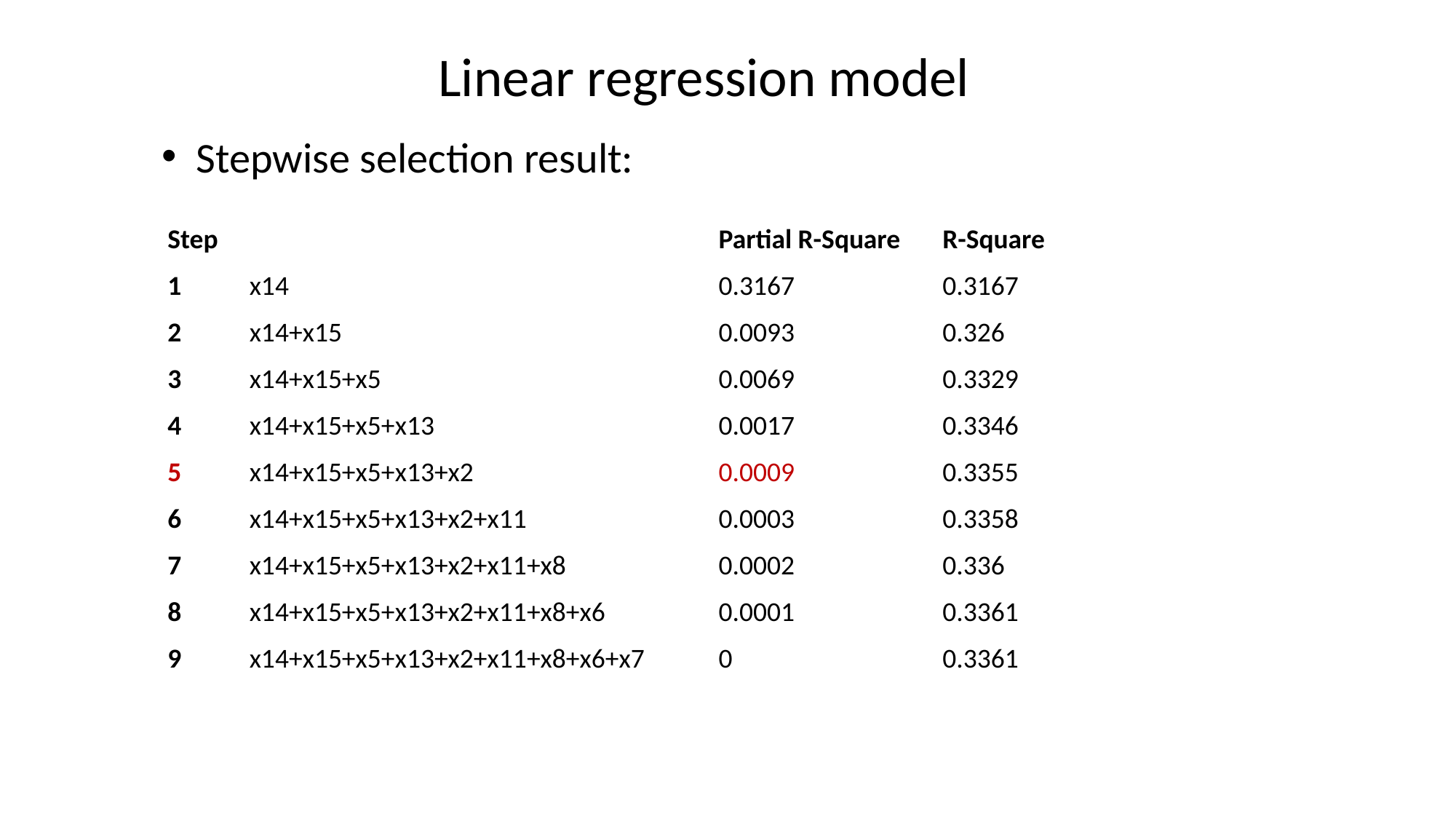

Linear regression model
Stepwise selection result:
| Step |  | Partial R-Square | R-Square |
| --- | --- | --- | --- |
| 1 | x14 | 0.3167 | 0.3167 |
| 2 | x14+x15 | 0.0093 | 0.326 |
| 3 | x14+x15+x5 | 0.0069 | 0.3329 |
| 4 | x14+x15+x5+x13 | 0.0017 | 0.3346 |
| 5 | x14+x15+x5+x13+x2 | 0.0009 | 0.3355 |
| 6 | x14+x15+x5+x13+x2+x11 | 0.0003 | 0.3358 |
| 7 | x14+x15+x5+x13+x2+x11+x8 | 0.0002 | 0.336 |
| 8 | x14+x15+x5+x13+x2+x11+x8+x6 | 0.0001 | 0.3361 |
| 9 | x14+x15+x5+x13+x2+x11+x8+x6+x7 | 0 | 0.3361 |